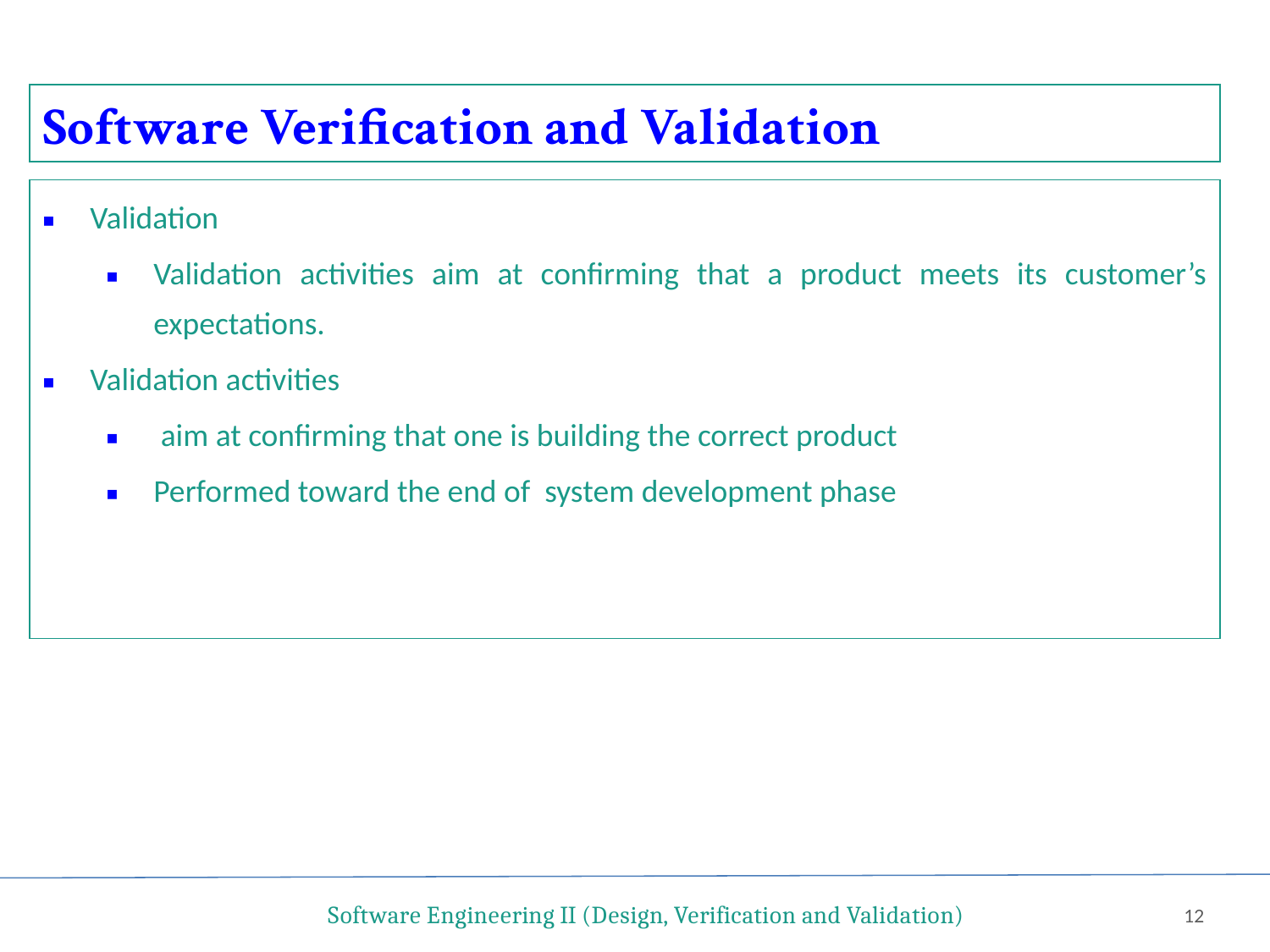

Software Verification and Validation
Validation
Validation activities aim at confirming that a product meets its customer’s expectations.
Validation activities
 aim at confirming that one is building the correct product
Performed toward the end of  system development phase

Software Engineering II (Design, Verification and Validation)
12